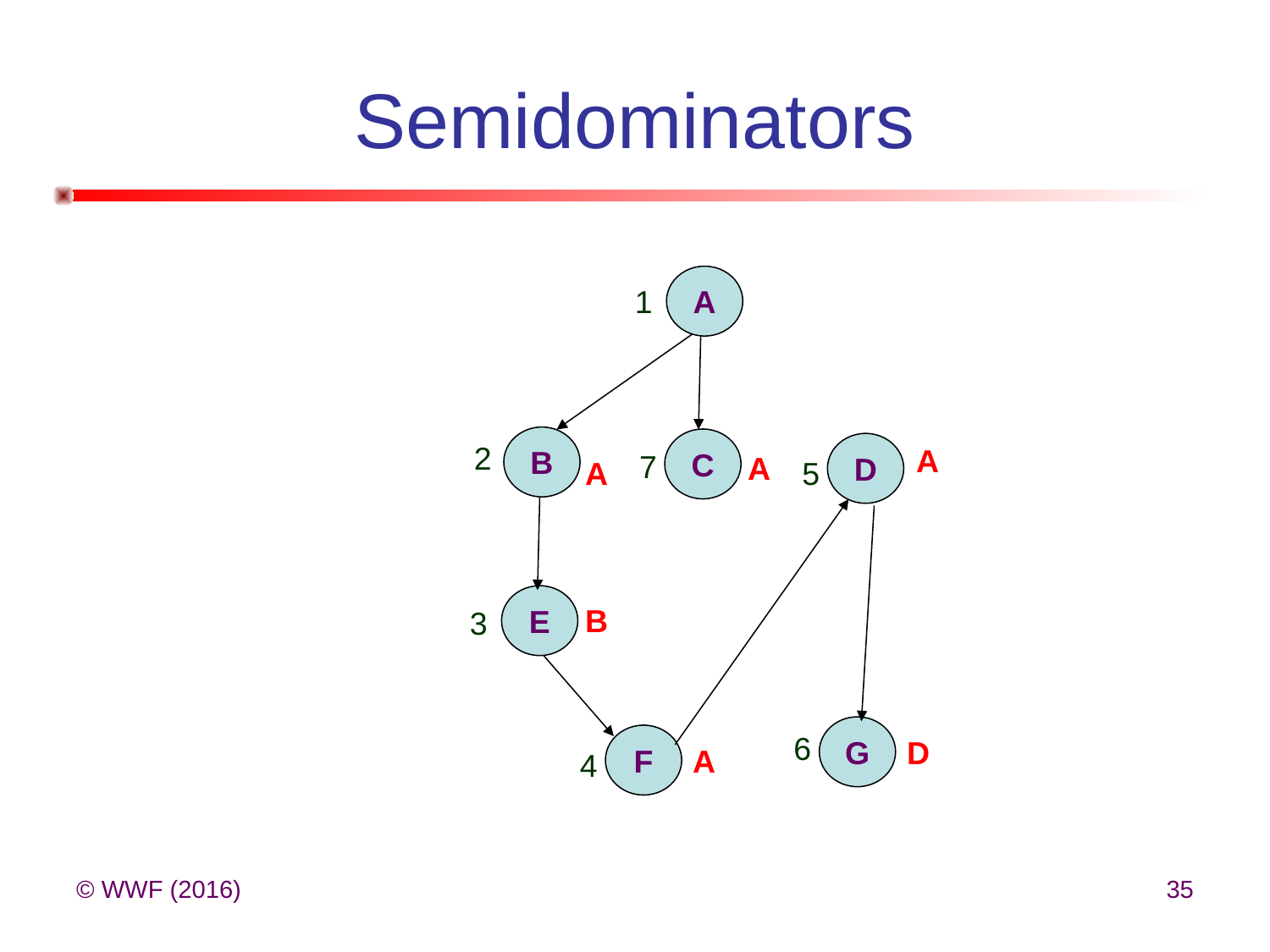

# Semidominators
A
1

B
C
2
D
A
7
A
5
A

E
B
3

G
6
F
D
A
4
© WWF (2016)
35